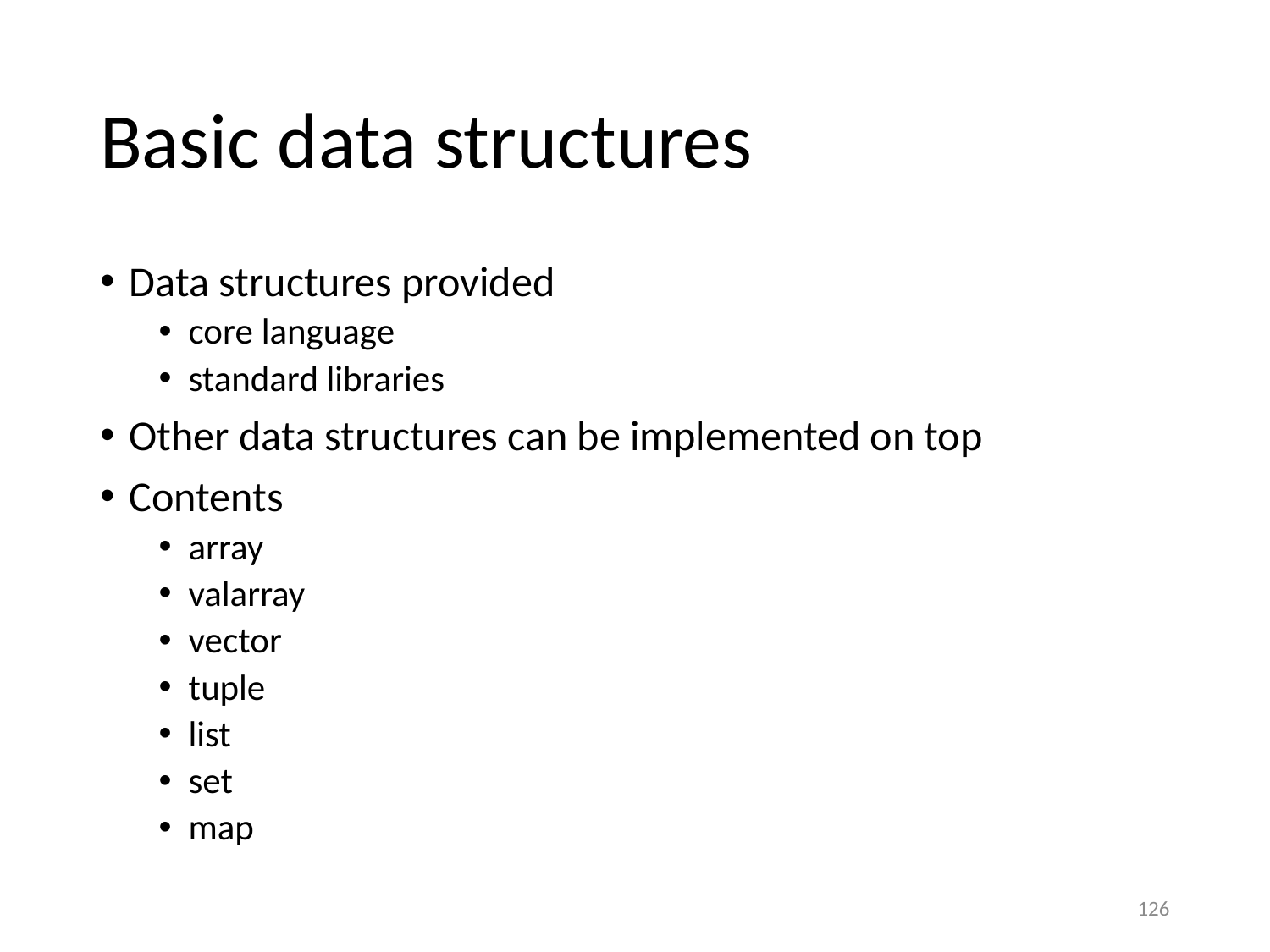

# Basic data structures
Data structures provided
core language
standard libraries
Other data structures can be implemented on top
Contents
array
valarray
vector
tuple
list
set
map
126